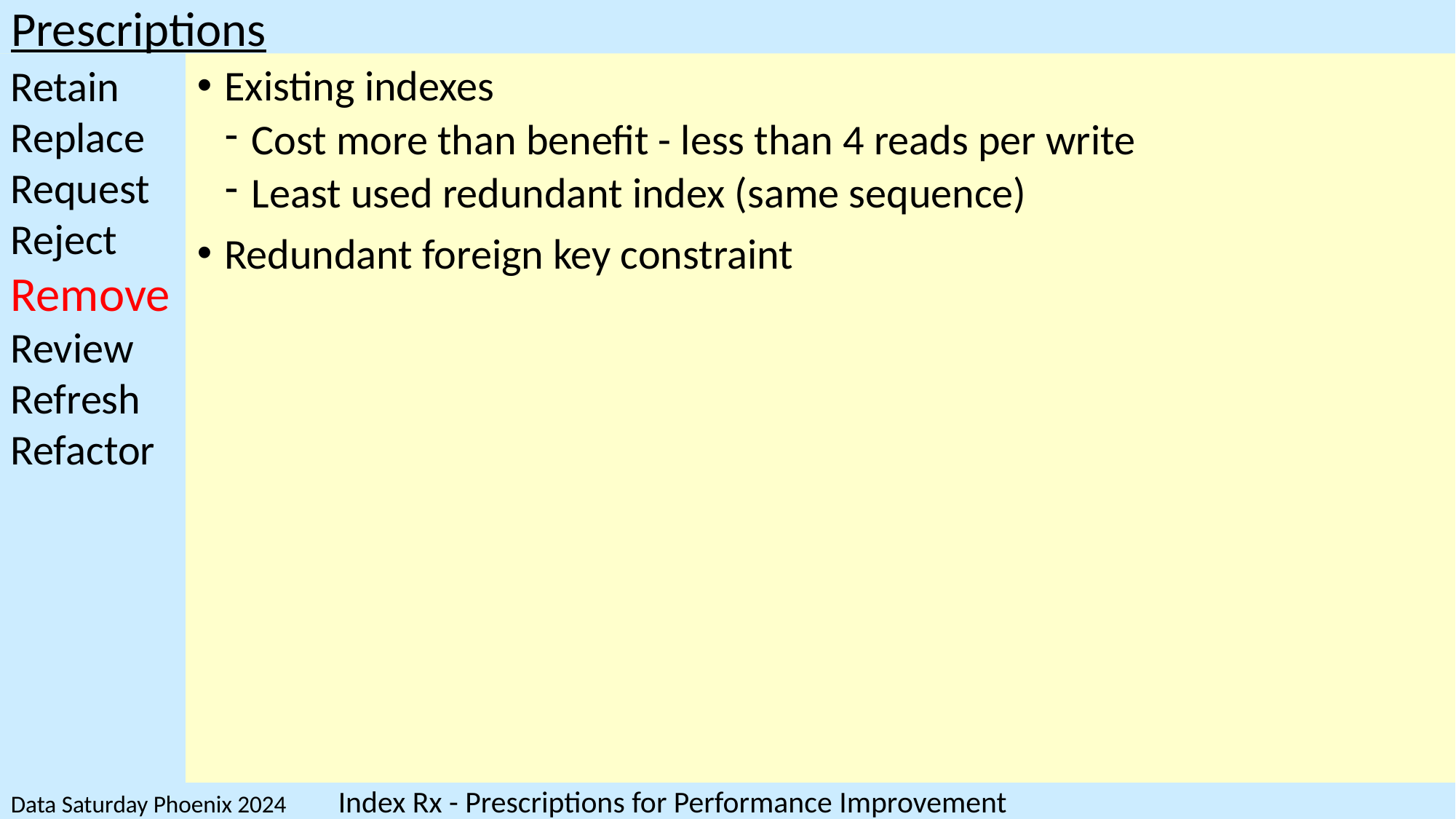

# Prescriptions
Retain
Replace
Request
Reject
Remove
Review
Refresh
Refactor
Existing indexes
Cost more than benefit - less than 4 reads per write
Least used redundant index (same sequence)
Redundant foreign key constraint